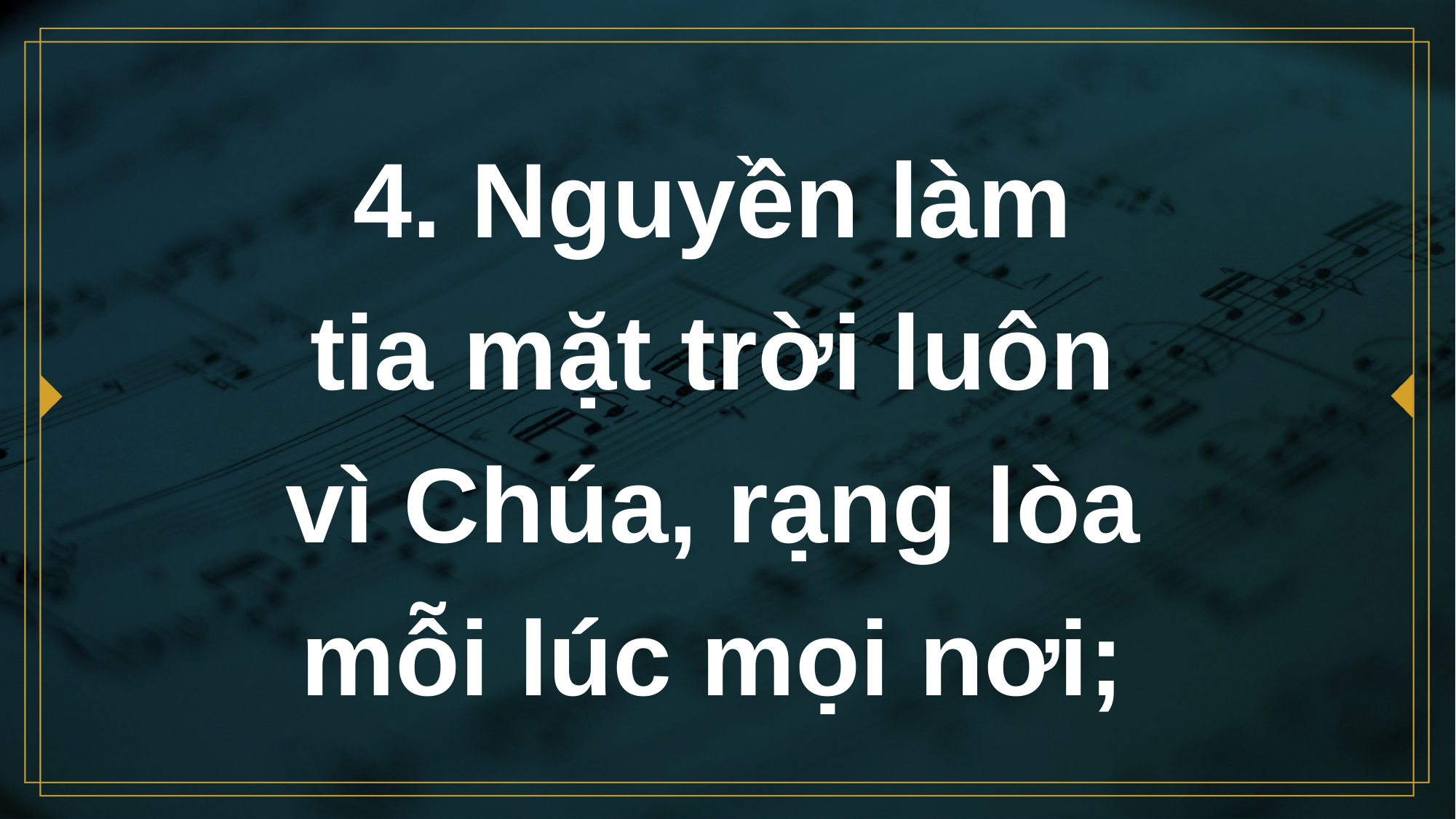

# 4. Nguyền làm tia mặt trời luôn vì Chúa, rạng lòa mỗi lúc mọi nơi;